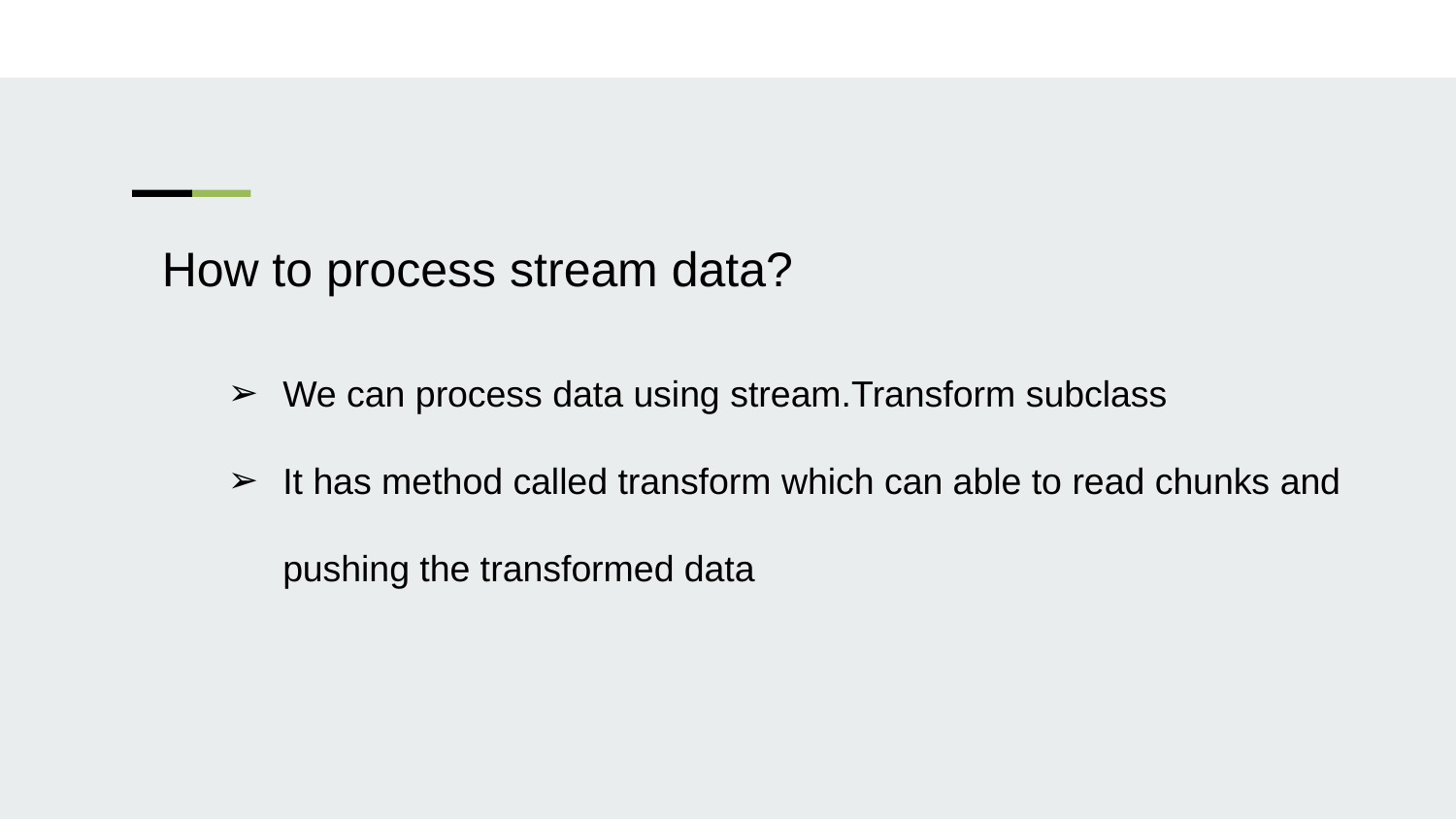

How to process stream data?

We can process data using stream.Transform subclass
It has method called transform which can able to read chunks and pushing the transformed data